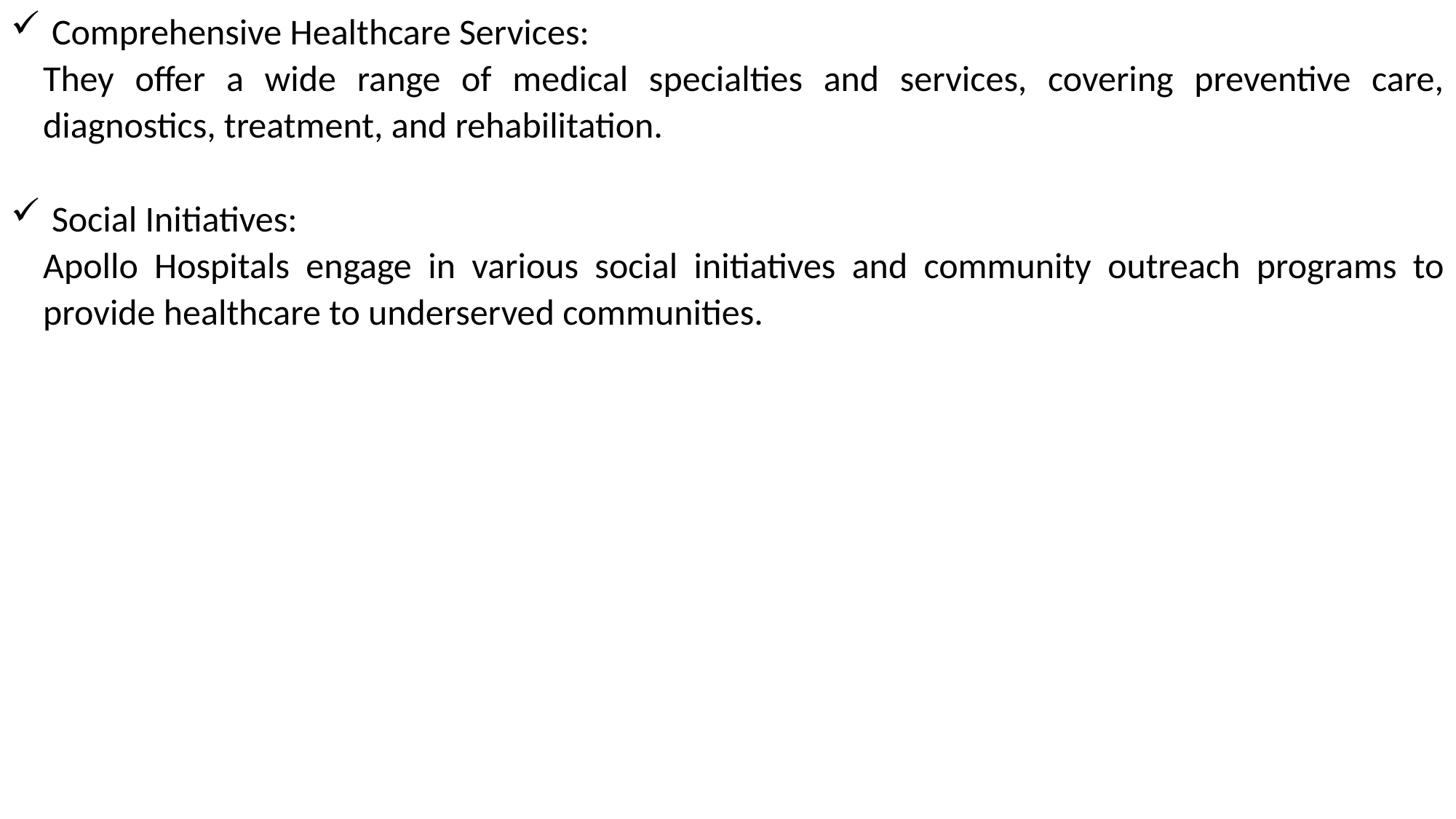

Comprehensive Healthcare Services:
They offer a wide range of medical specialties and services, covering preventive care, diagnostics, treatment, and rehabilitation.

Social Initiatives:
Apollo Hospitals engage in various social initiatives and community outreach programs to provide healthcare to underserved communities.